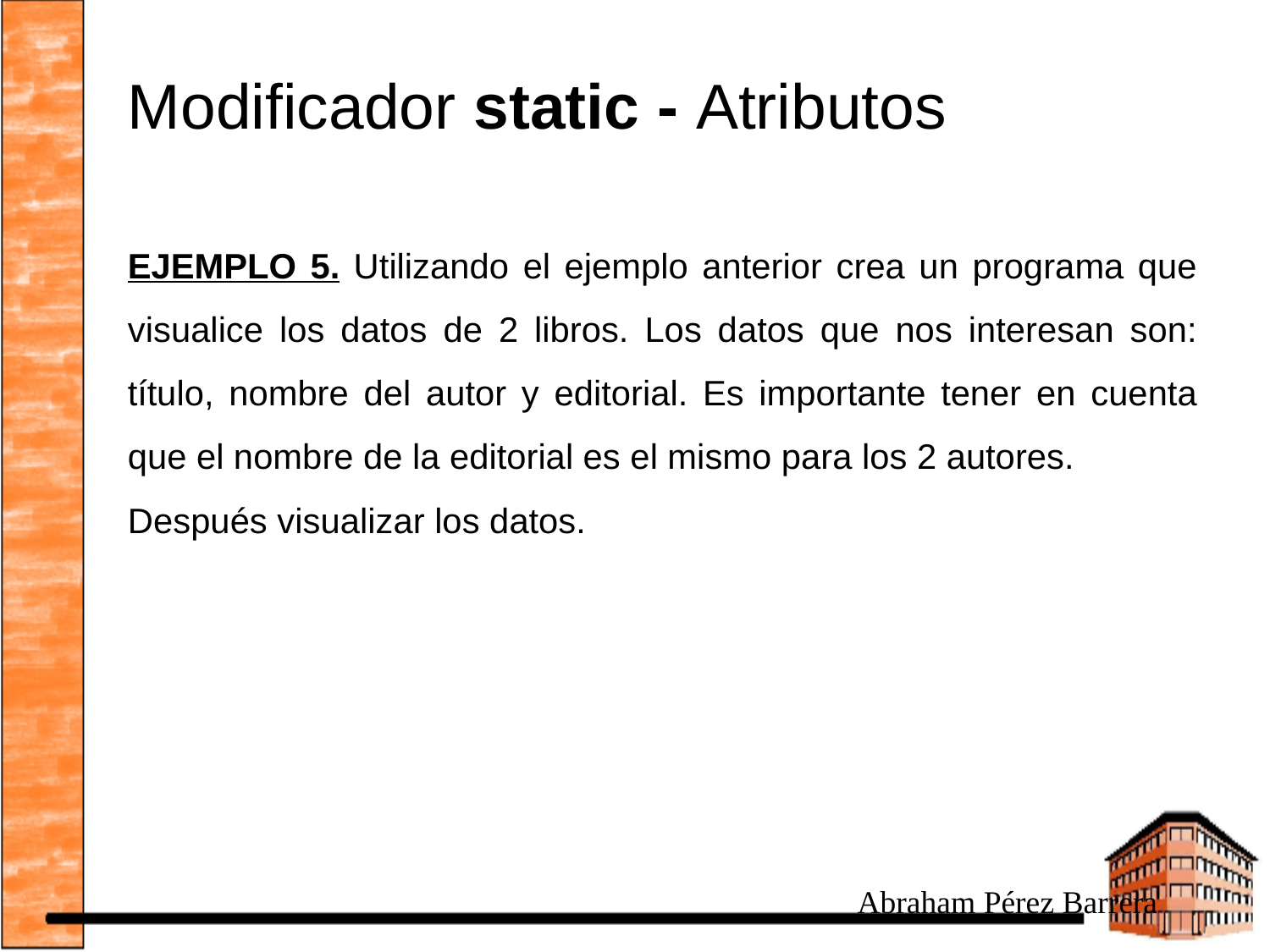

# Modificador static - Atributos
EJEMPLO 5. Utilizando el ejemplo anterior crea un programa que visualice los datos de 2 libros. Los datos que nos interesan son: título, nombre del autor y editorial. Es importante tener en cuenta que el nombre de la editorial es el mismo para los 2 autores.
Después visualizar los datos.